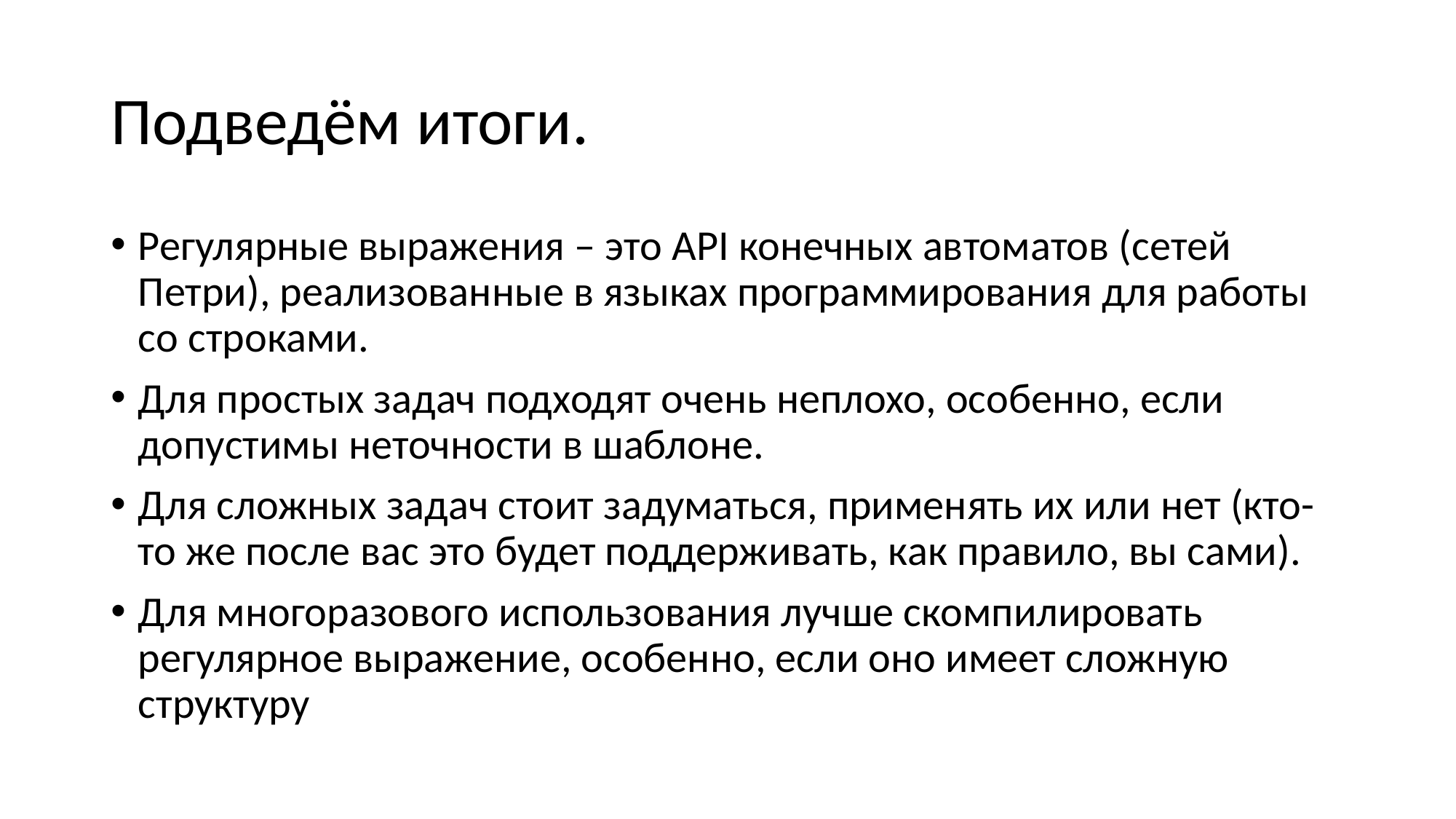

# Подведём итоги.
Регулярные выражения – это API конечных автоматов (сетей Петри), реализованные в языках программирования для работы со строками.
Для простых задач подходят очень неплохо, особенно, если допустимы неточности в шаблоне.
Для сложных задач стоит задуматься, применять их или нет (кто-то же после вас это будет поддерживать, как правило, вы сами).
Для многоразового использования лучше скомпилировать регулярное выражение, особенно, если оно имеет сложную структуру